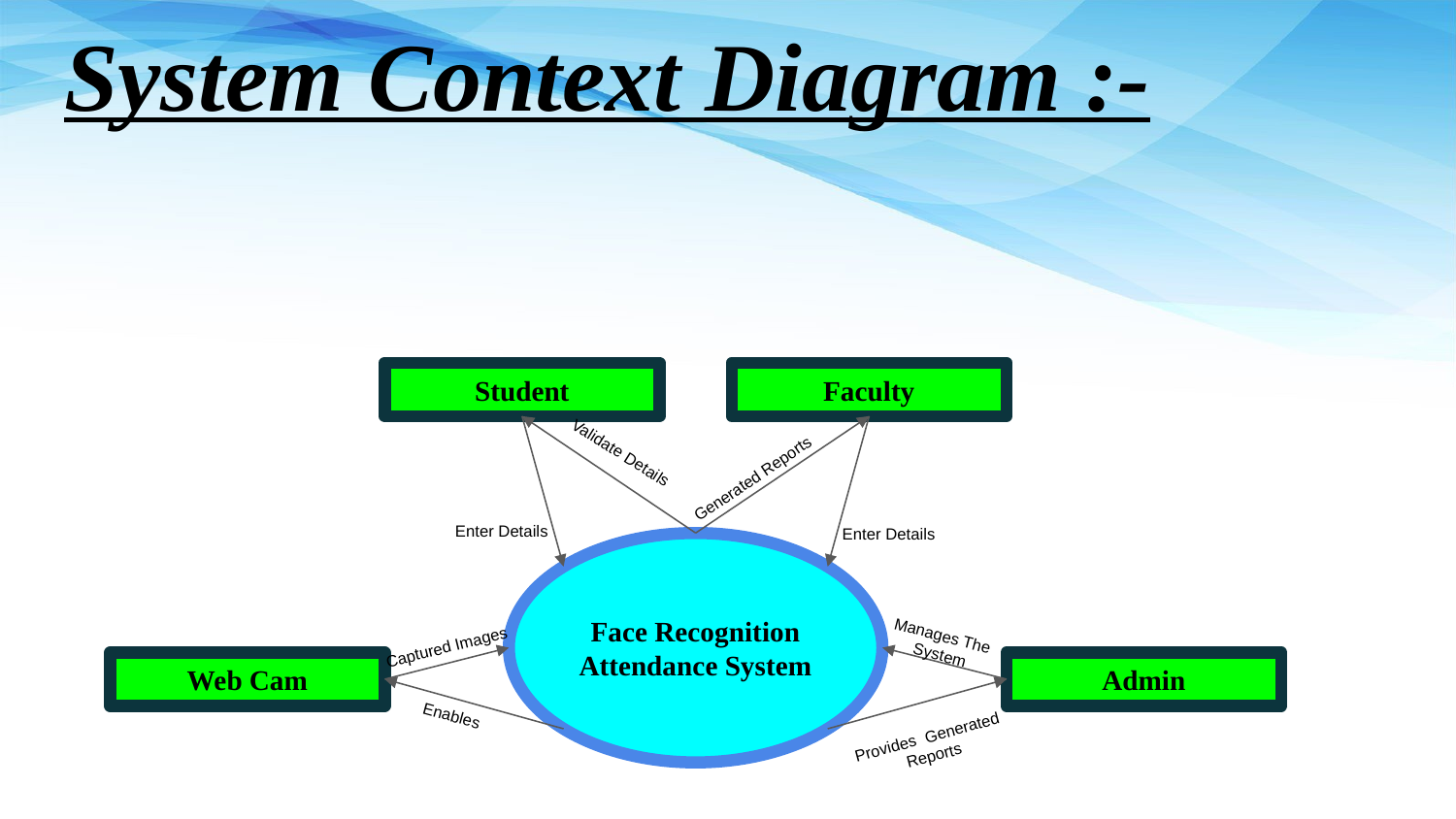

# System Context Diagram :-
Student
Faculty
Generated Reports
Validate Details
Enter Details
Enter Details
Face Recognition Attendance System
Manages The
System
Captured Images
Web Cam
Admin
Enables
Provides  Generated
Reports